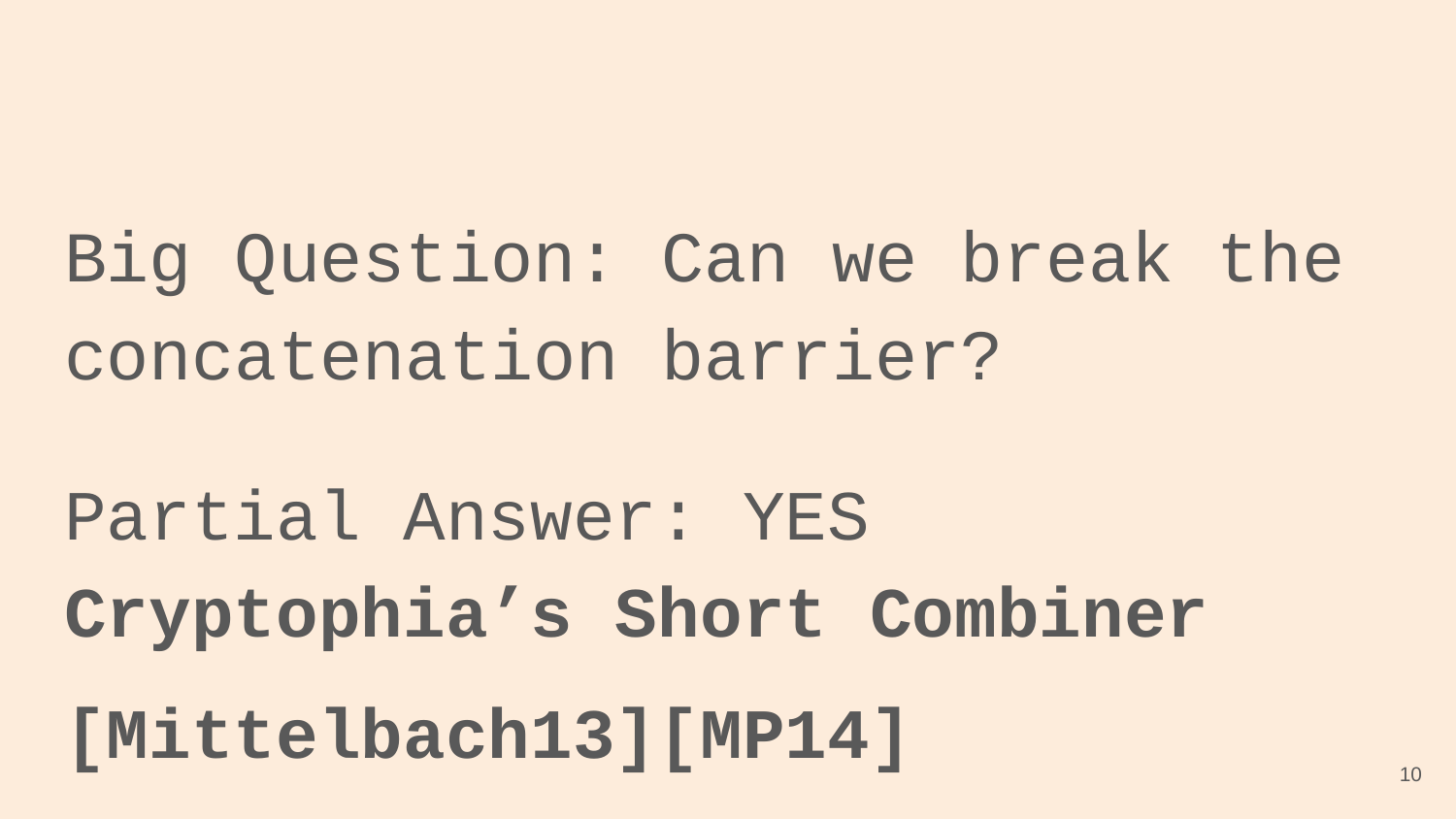

Big Question: Can we break the concatenation barrier?
Partial Answer: YES
Cryptophia’s Short Combiner
[Mittelbach13][MP14]
10